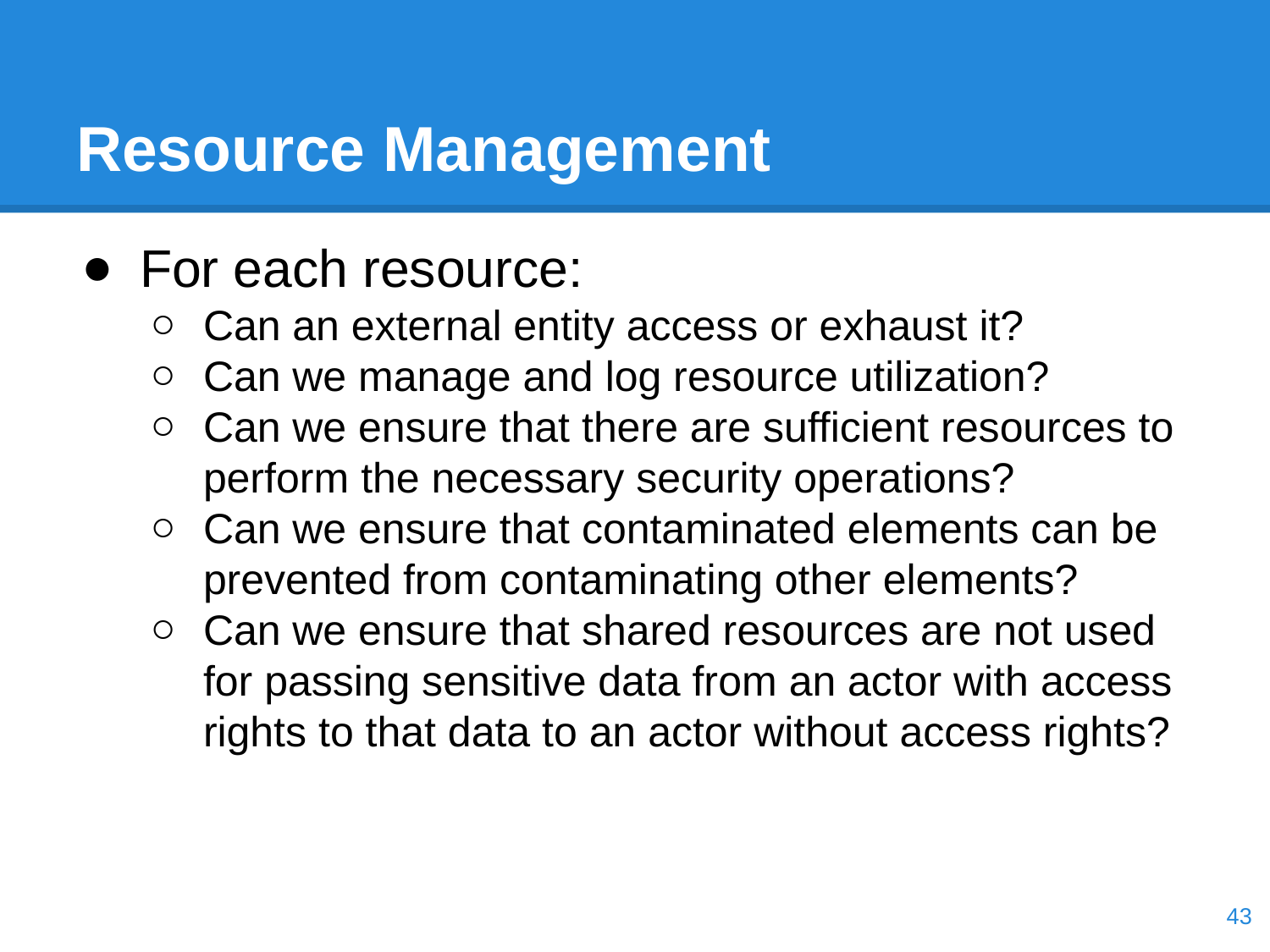

# Resource Management
For each resource:
Can an external entity access or exhaust it?
Can we manage and log resource utilization?
Can we ensure that there are sufficient resources to perform the necessary security operations?
Can we ensure that contaminated elements can be prevented from contaminating other elements?
Can we ensure that shared resources are not used for passing sensitive data from an actor with access rights to that data to an actor without access rights?
43